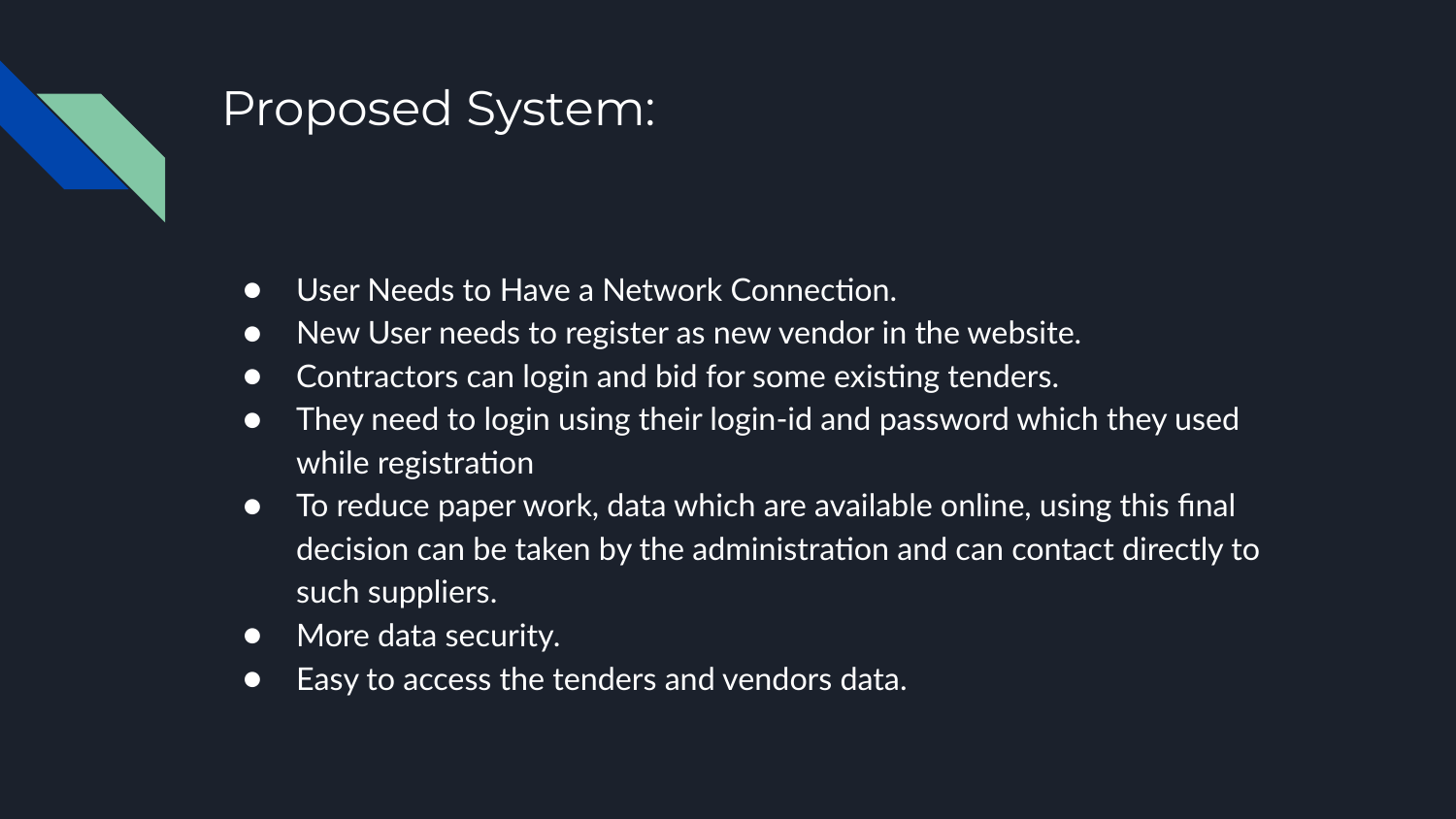

# Proposed System:
User Needs to Have a Network Connection.
New User needs to register as new vendor in the website.
Contractors can login and bid for some existing tenders.
They need to login using their login-id and password which they used while registration
To reduce paper work, data which are available online, using this final decision can be taken by the administration and can contact directly to such suppliers.
More data security.
Easy to access the tenders and vendors data.